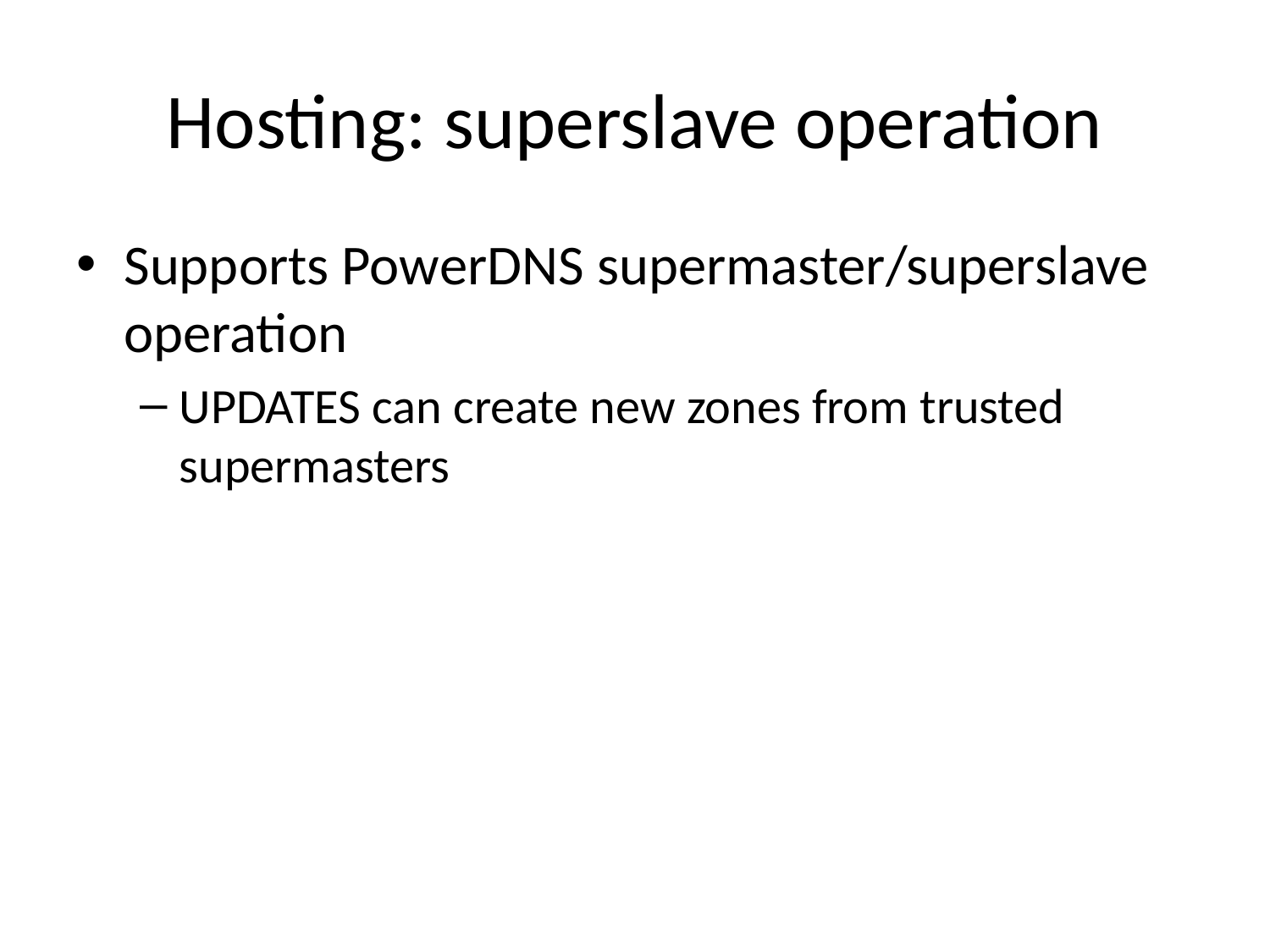

# Hosting: superslave operation
Supports PowerDNS supermaster/superslave operation
UPDATES can create new zones from trusted supermasters